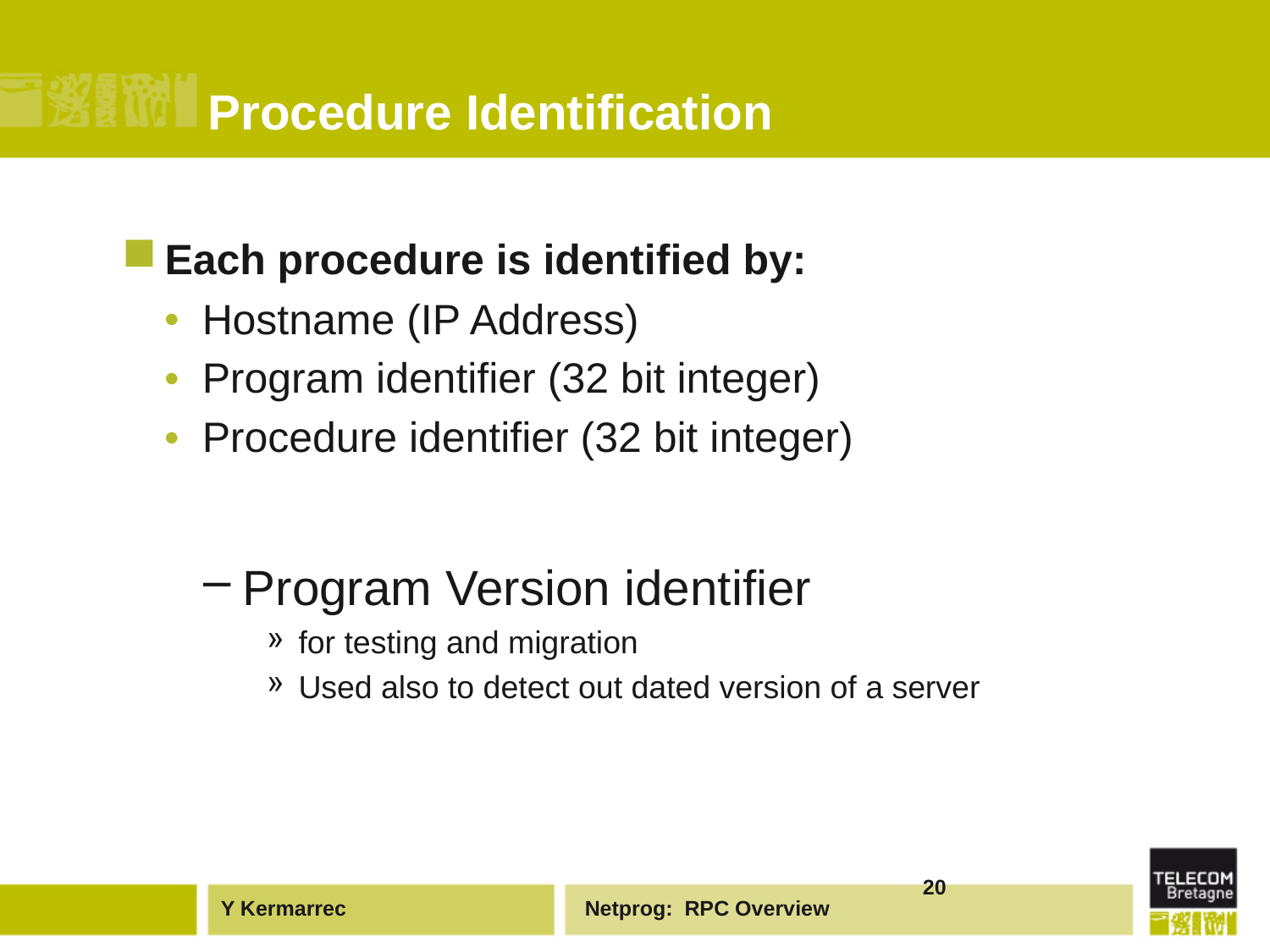

# Procedure Identification
Each procedure is identified by:
Hostname (IP Address)
Program identifier (32 bit integer)
Procedure identifier (32 bit integer)
Program Version identifier
for testing and migration
Used also to detect out dated version of a server
20
Netprog:  RPC Overview